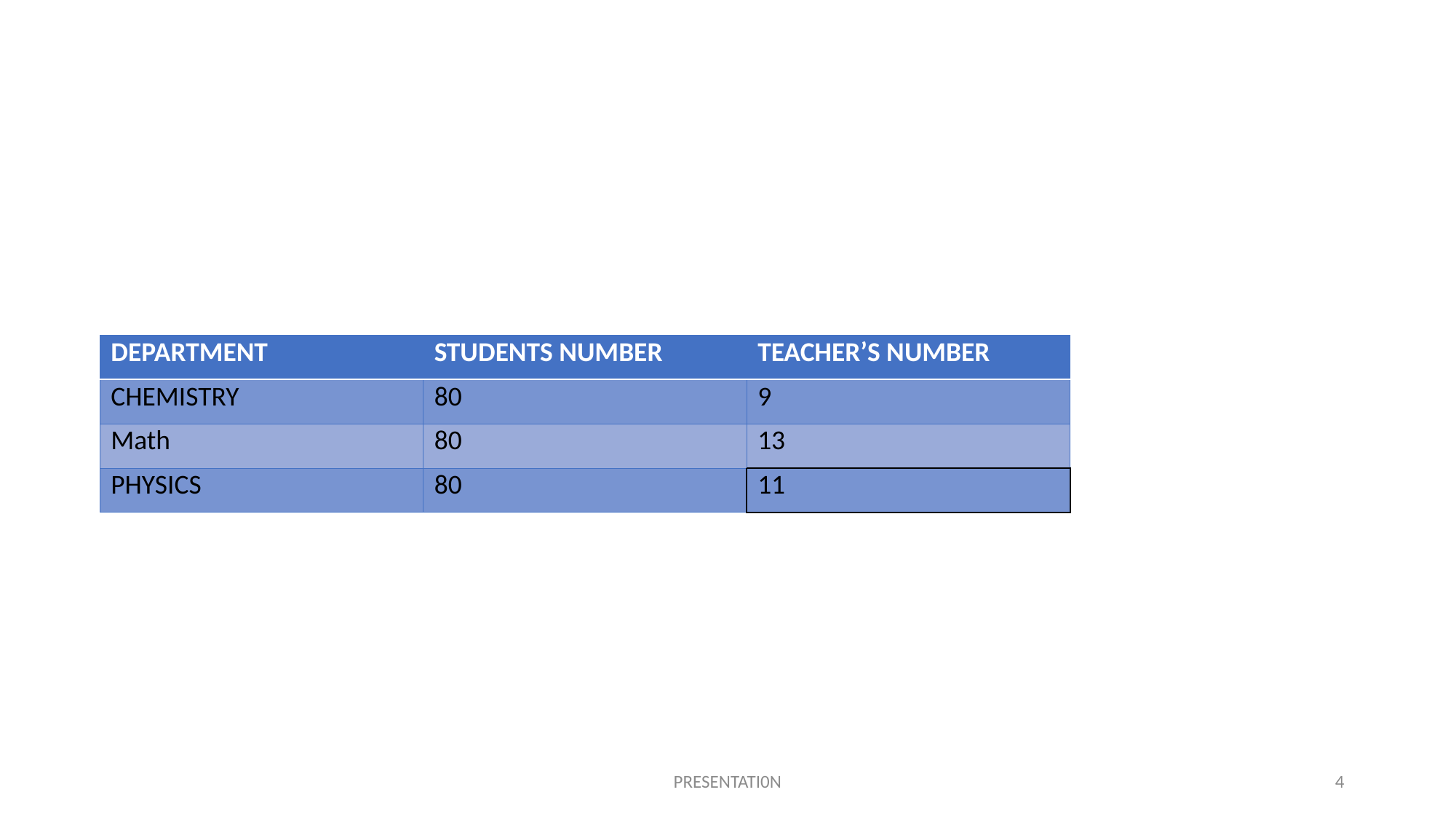

#
|  |  |  |
| --- | --- | --- |
|  |  |  |
|  |  |  |
|  |  |  |
| DEPARTMENT | STUDENTS NUMBER | TEACHER’S NUMBER |
| --- | --- | --- |
| CHEMISTRY | 80 | 9 |
| Math | 80 | 13 |
| PHYSICS | 80 | 11 |
PRESENTATI0N
4